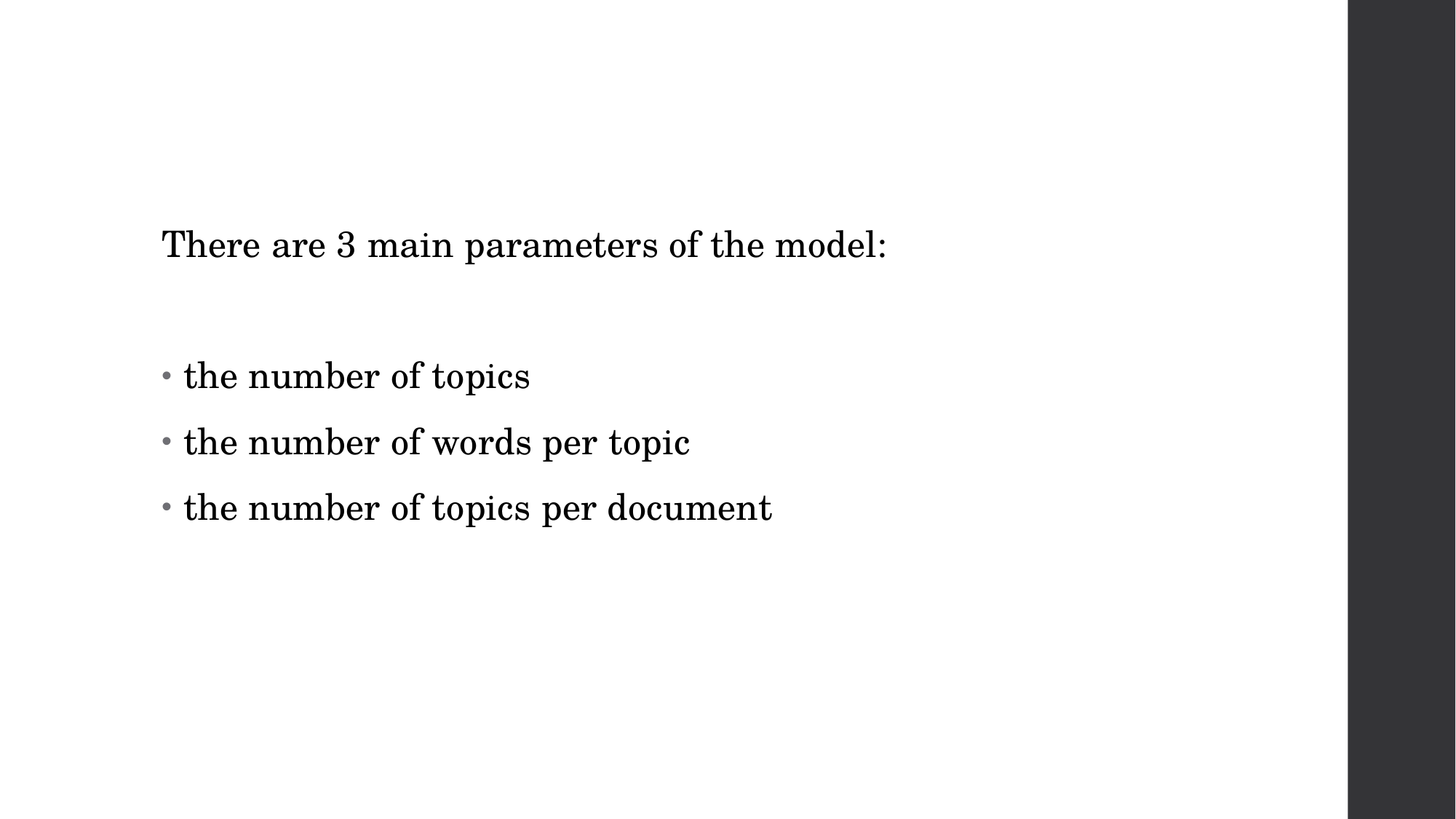

#
There are 3 main parameters of the model:

the number of topics
the number of words per topic
the number of topics per document